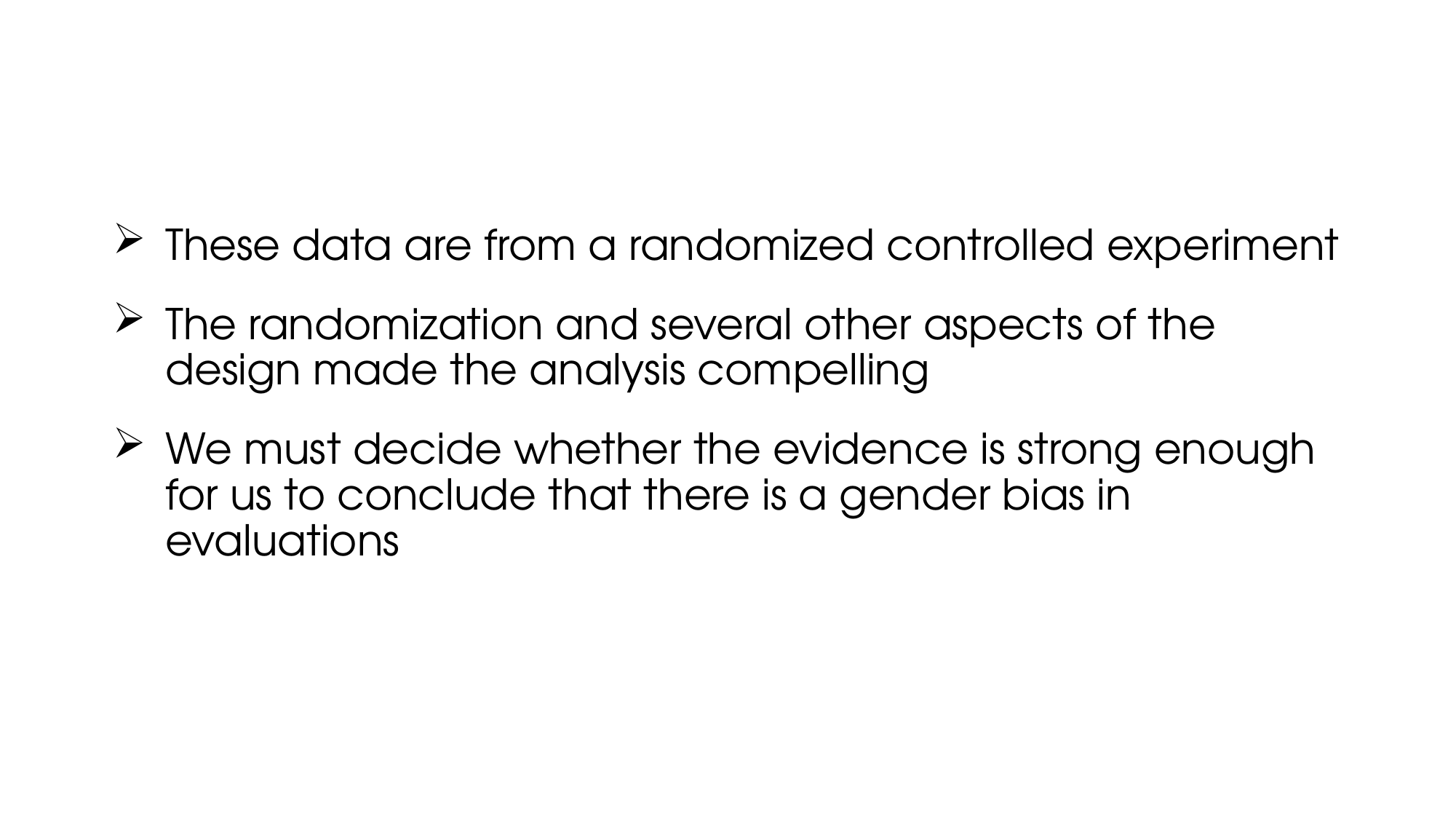

#
These data are from a randomized controlled experiment
The randomization and several other aspects of the design made the analysis compelling
We must decide whether the evidence is strong enough for us to conclude that there is a gender bias in evaluations